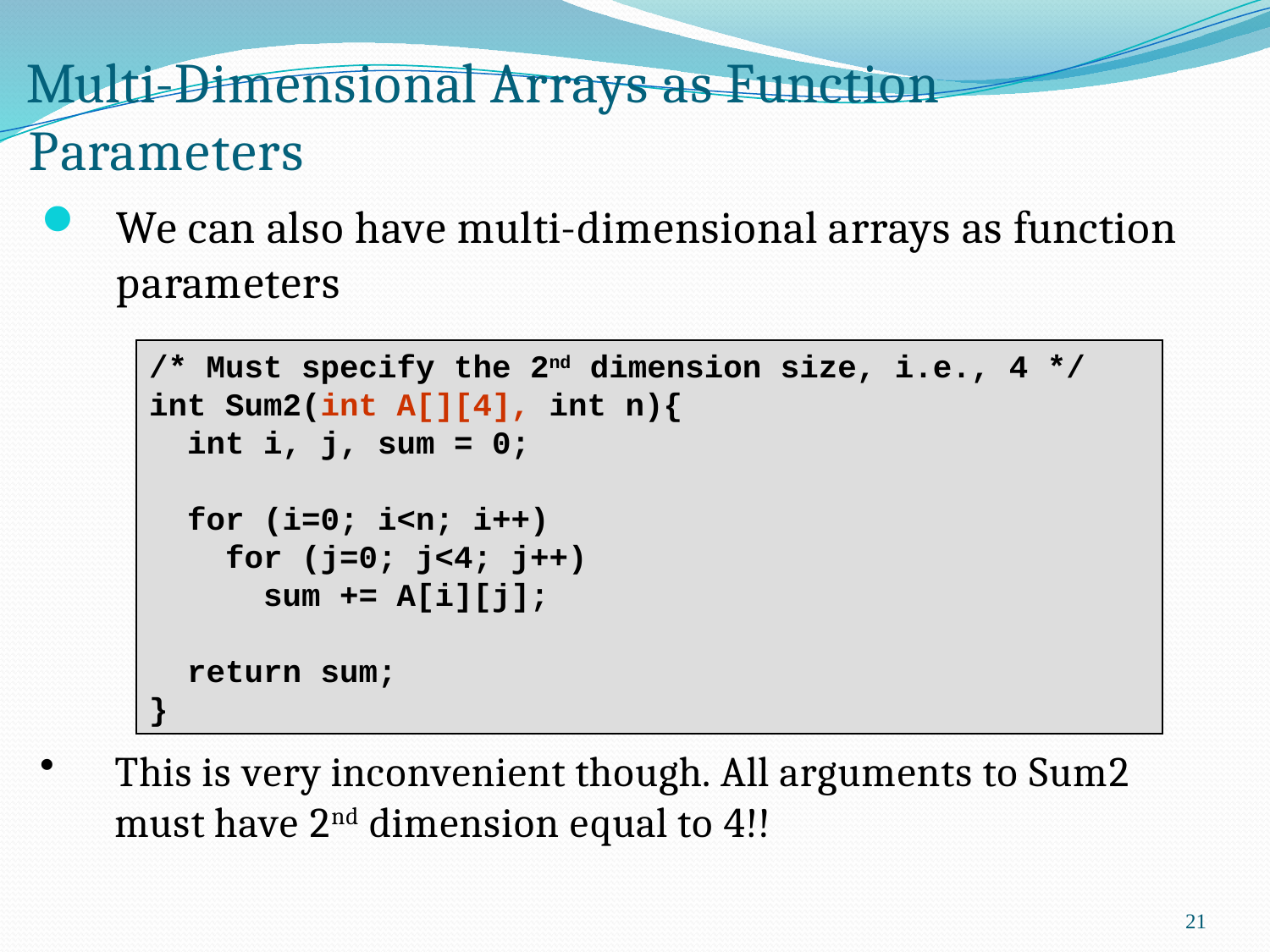

# Multi-Dimensional Arrays as Function Parameters
We can also have multi-dimensional arrays as function parameters
/* Must specify the 2nd dimension size, i.e., 4 */
int Sum2(int A[][4], int n){
  int i, j, sum = 0;

  for (i=0; i<n; i++)
    for (j=0; j<4; j++)
      sum += A[i][j];

  return sum;
}
This is very inconvenient though. All arguments to Sum2 must have 2nd dimension equal to 4!!
21